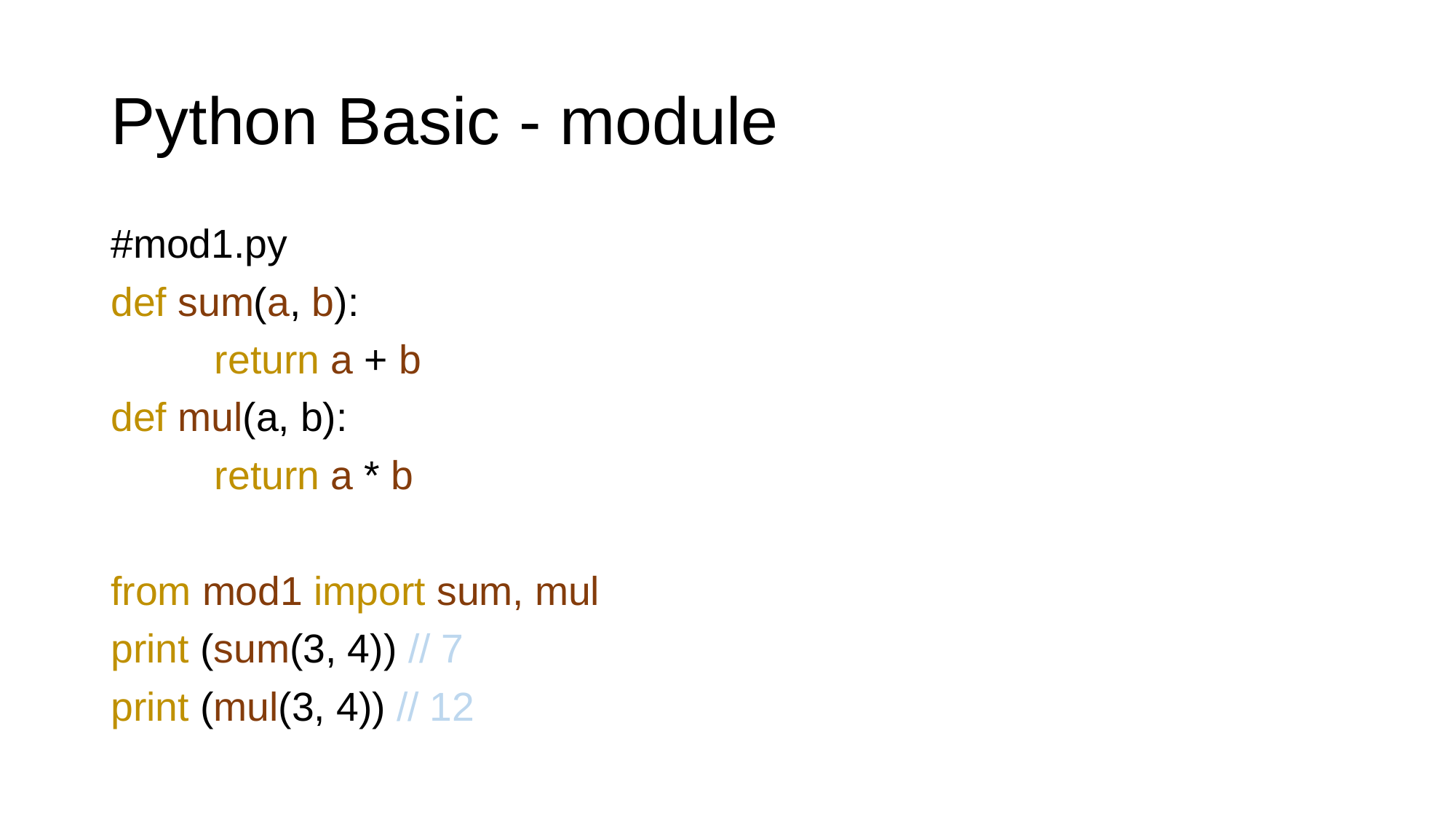

# Python Basic - module
#mod1.py
def sum(a, b):
	return a + b
def mul(a, b):
	return a * b

from mod1 import sum, mul
print (sum(3, 4)) // 7
print (mul(3, 4)) // 12